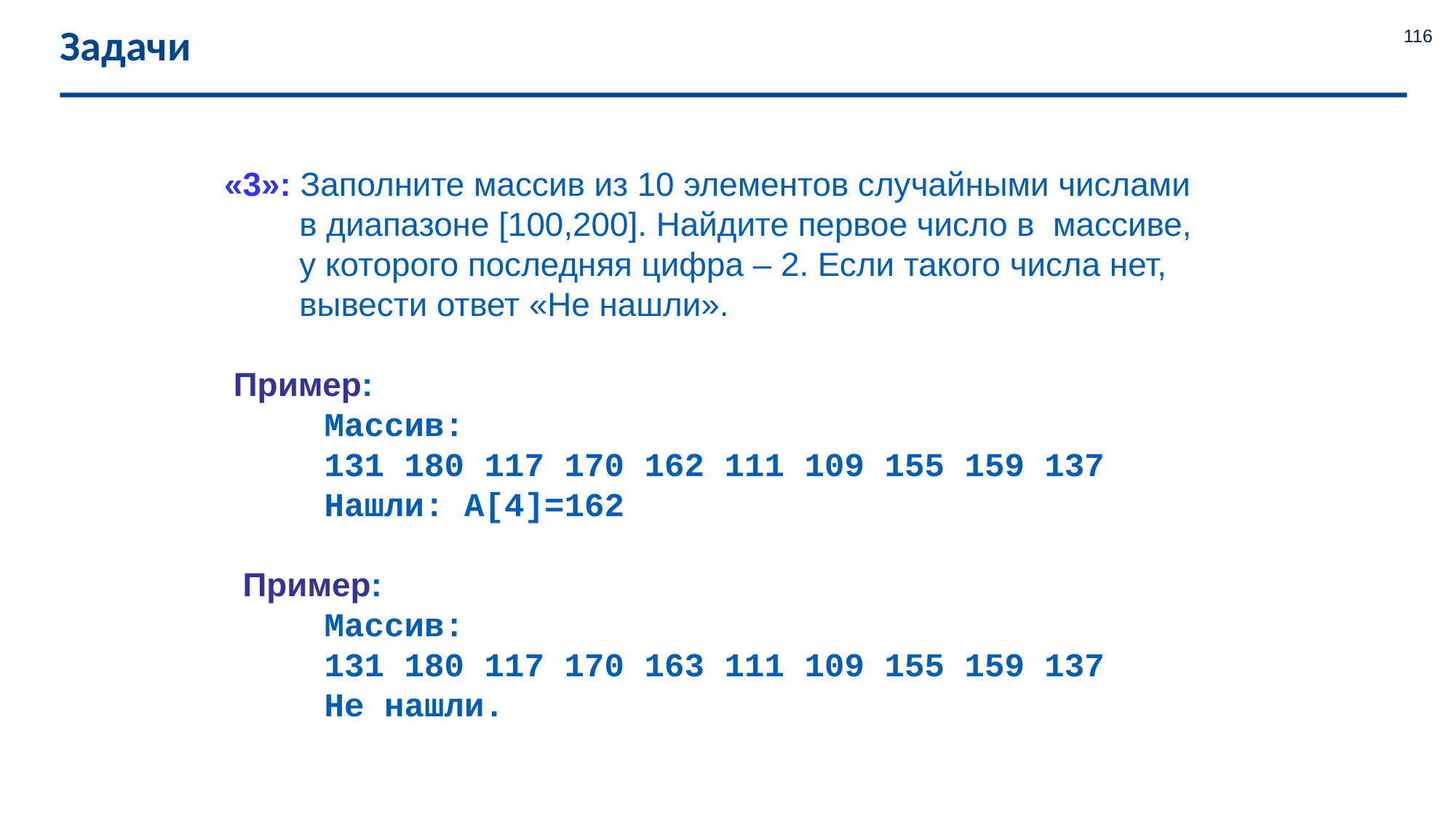

# Задачи
116
«3»: Заполните массив из 10 элементов случайными числами в диапазоне [100,200]. Найдите первое число в  массиве, у которого последняя цифра – 2. Если такого числа нет, вывести ответ «Не нашли».

 Пример:
     Массив:
     131 180 117 170 162 111 109 155 159 137
     Нашли: A[4]=162

  Пример:
     Массив:
     131 180 117 170 163 111 109 155 159 137
     Не нашли.